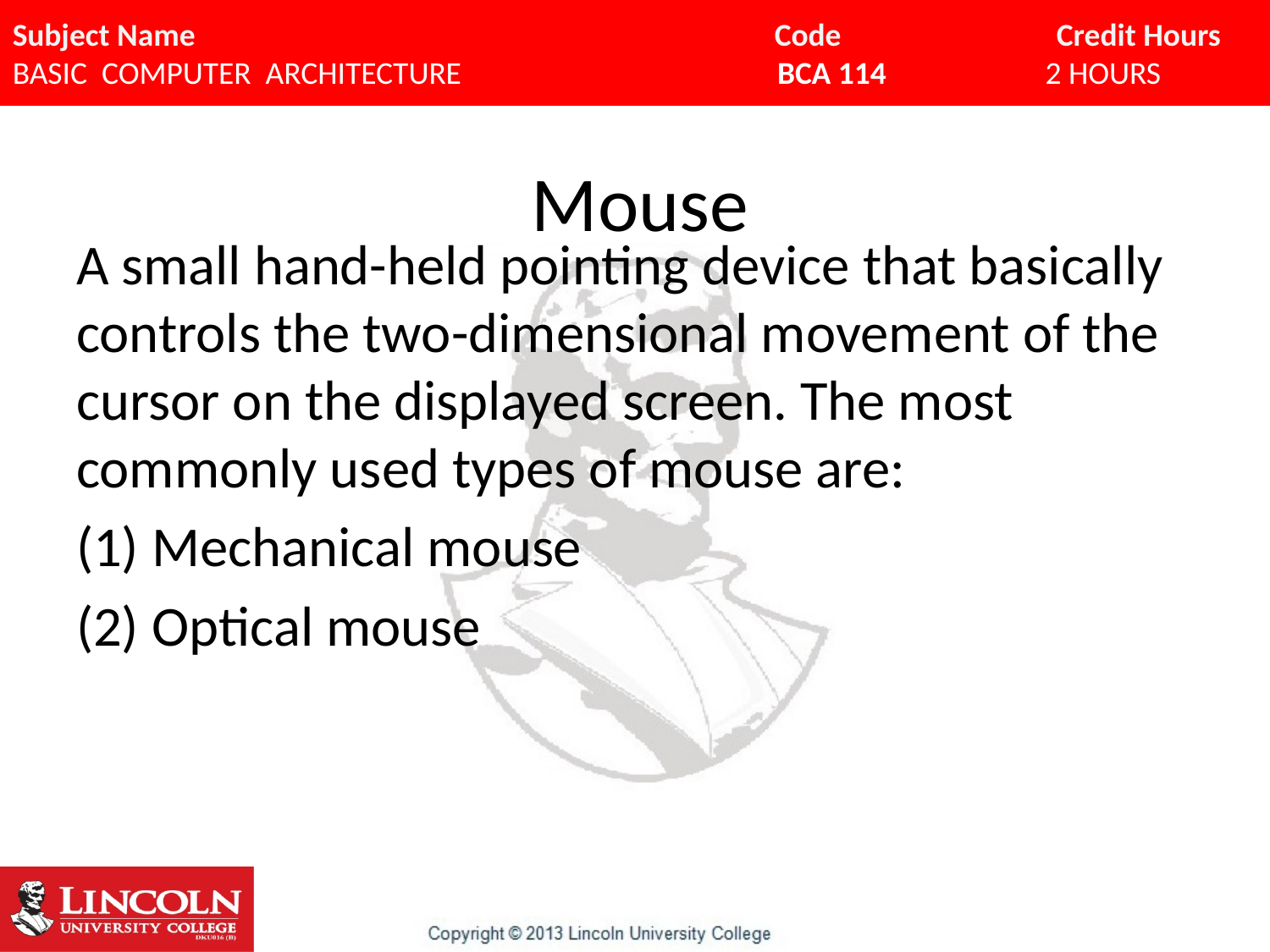

# Mouse
A small hand-held pointing device that basically controls the two-dimensional movement of the cursor on the displayed screen. The most commonly used types of mouse are:
(1) Mechanical mouse
(2) Optical mouse